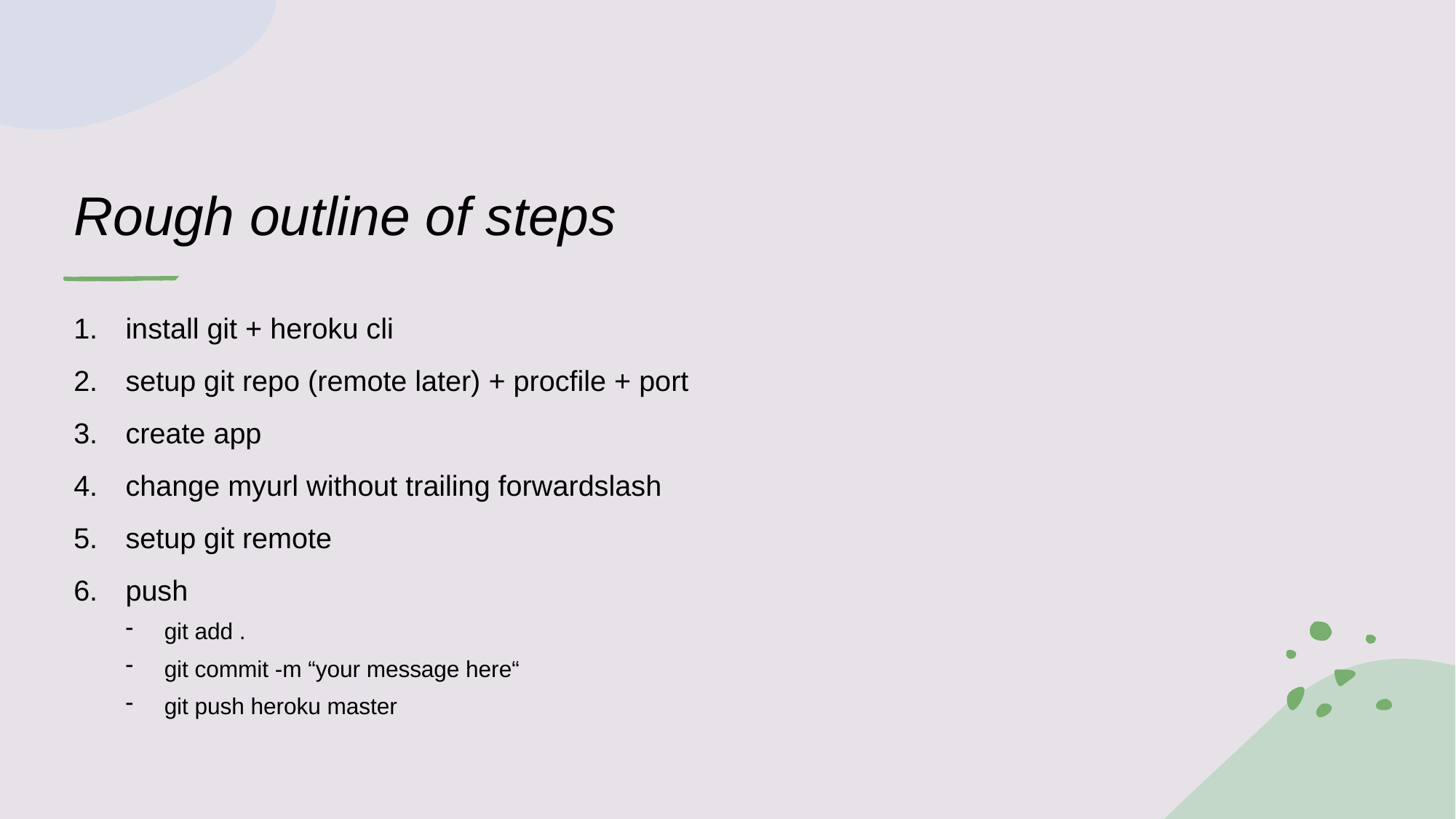

# Rough outline of steps
install git + heroku cli
setup git repo (remote later) + procfile + port
create app
change myurl without trailing forwardslash
setup git remote
push
git add .
git commit -m “your message here“
git push heroku master